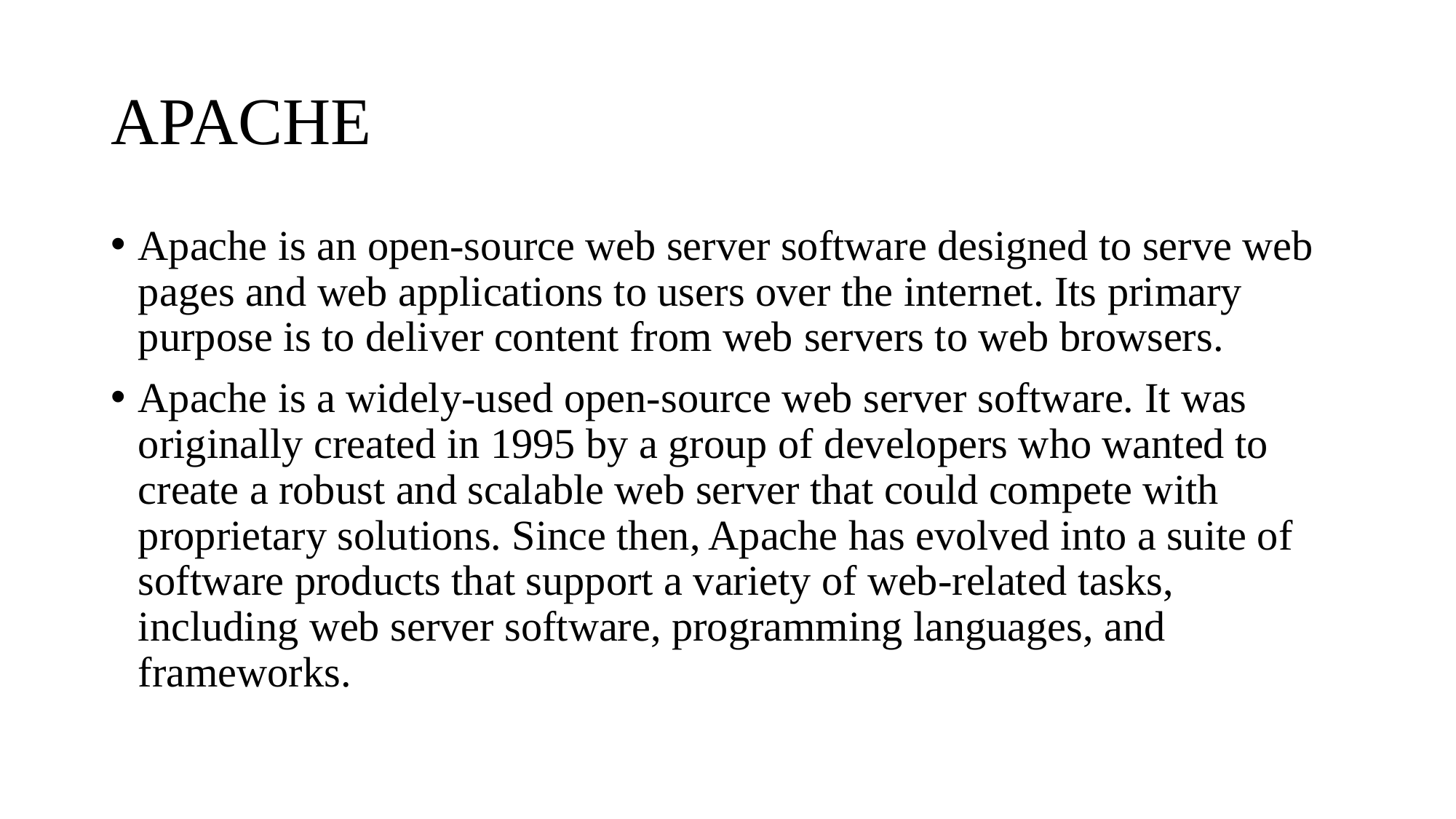

# APACHE
Apache is an open-source web server software designed to serve web pages and web applications to users over the internet. Its primary purpose is to deliver content from web servers to web browsers.
Apache is a widely-used open-source web server software. It was originally created in 1995 by a group of developers who wanted to create a robust and scalable web server that could compete with proprietary solutions. Since then, Apache has evolved into a suite of software products that support a variety of web-related tasks, including web server software, programming languages, and frameworks.